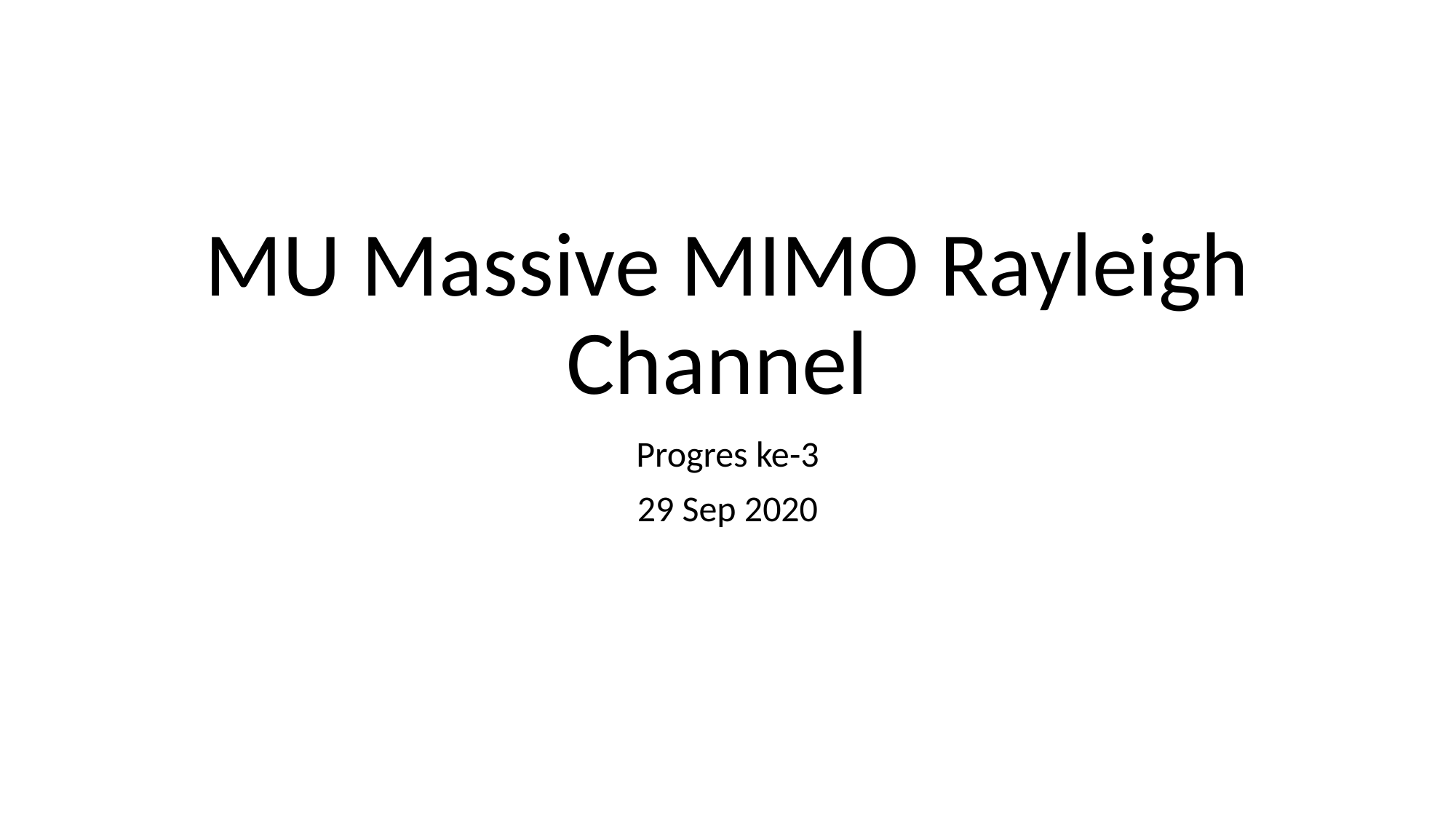

# MU Massive MIMO Rayleigh Channel
Progres ke-3
29 Sep 2020